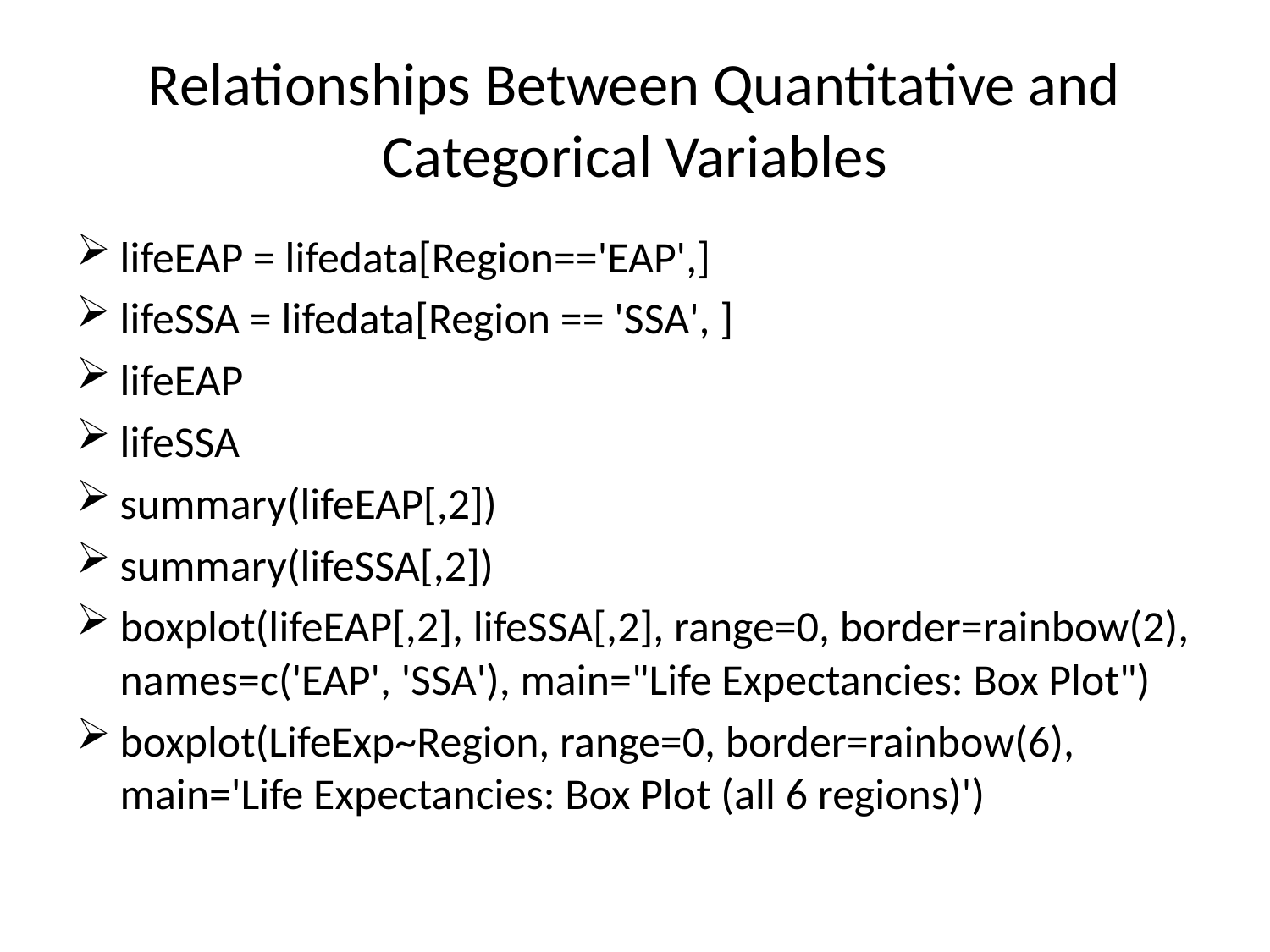

# Relationships Between Quantitative and Categorical Variables
lifeEAP = lifedata[Region=='EAP',]
lifeSSA = lifedata[Region == 'SSA', ]
lifeEAP
lifeSSA
summary(lifeEAP[,2])
summary(lifeSSA[,2])
boxplot(lifeEAP[,2], lifeSSA[,2], range=0, border=rainbow(2), names=c('EAP', 'SSA'), main="Life Expectancies: Box Plot")
boxplot(LifeExp~Region, range=0, border=rainbow(6), main='Life Expectancies: Box Plot (all 6 regions)')